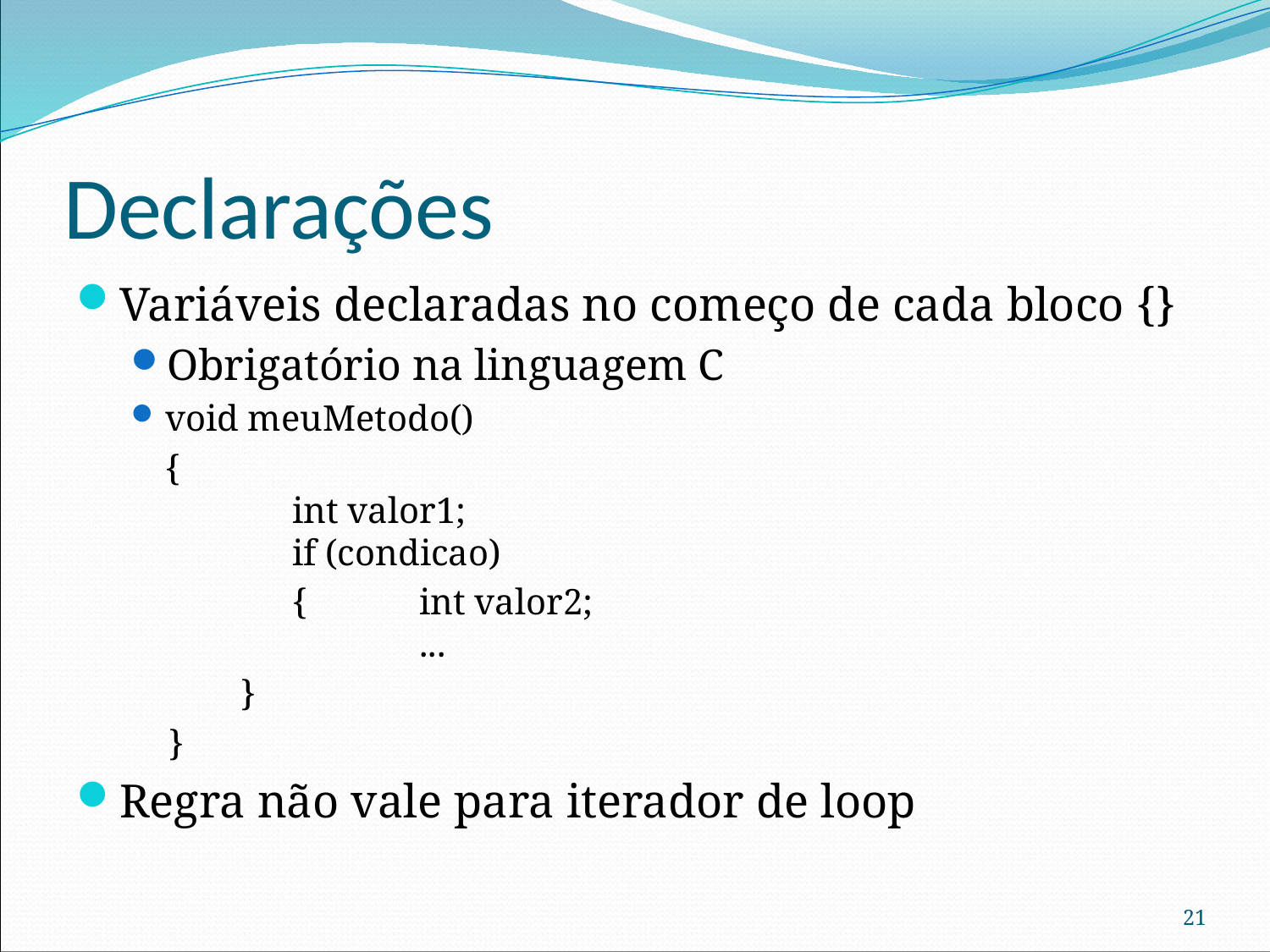

# Declarações
Variáveis declaradas no começo de cada bloco {}
Obrigatório na linguagem C
void meuMetodo()
	{
	int valor1;
	if (condicao)
		{	int valor2;
		...
		}
	      }
Regra não vale para iterador de loop
21